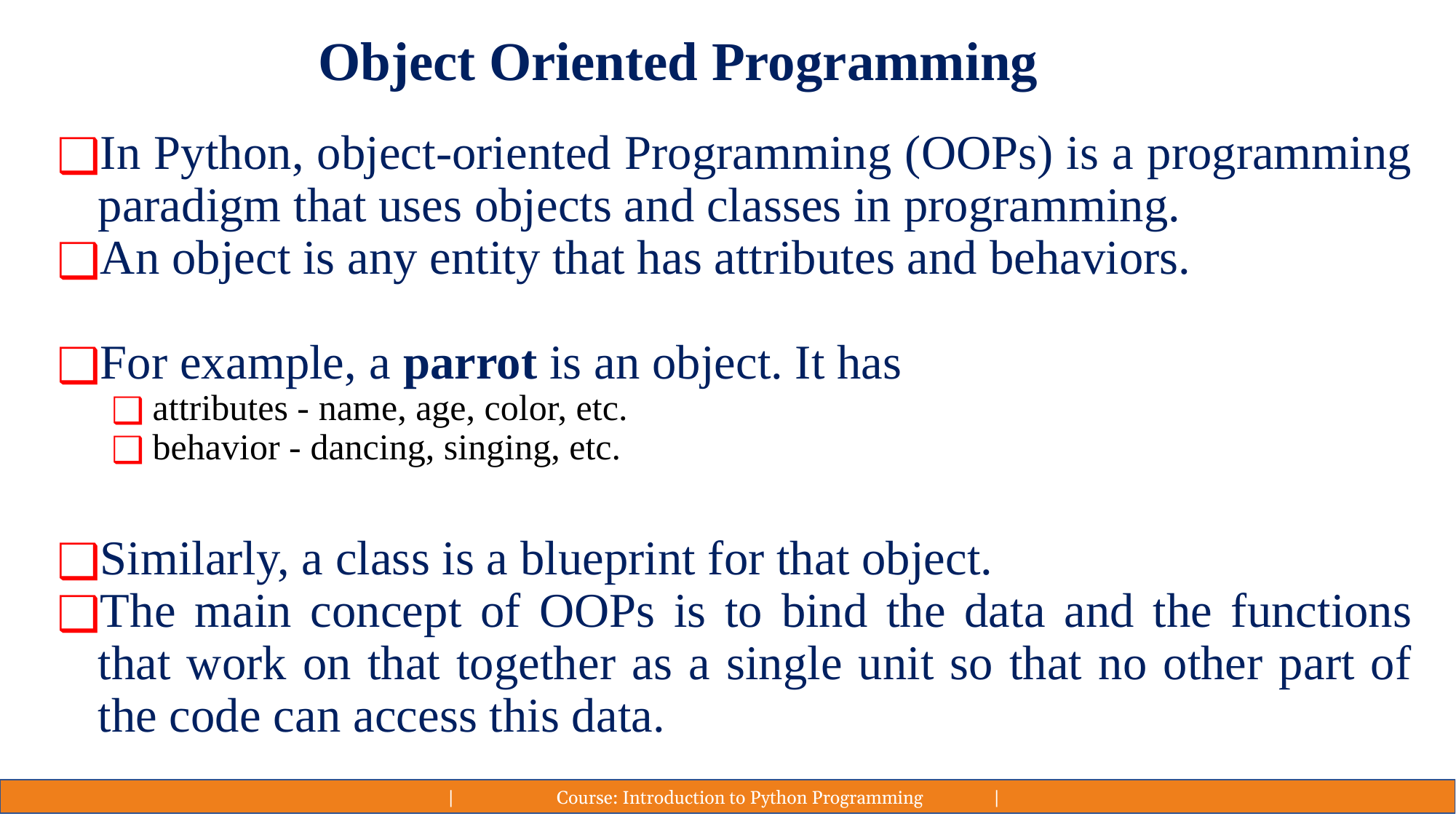

# Object Oriented Programming
In Python, object-oriented Programming (OOPs) is a programming paradigm that uses objects and classes in programming.
An object is any entity that has attributes and behaviors.

For example, a parrot is an object. It has
attributes - name, age, color, etc.
behavior - dancing, singing, etc.

Similarly, a class is a blueprint for that object.
The main concept of OOPs is to bind the data and the functions that work on that together as a single unit so that no other part of the code can access this data.